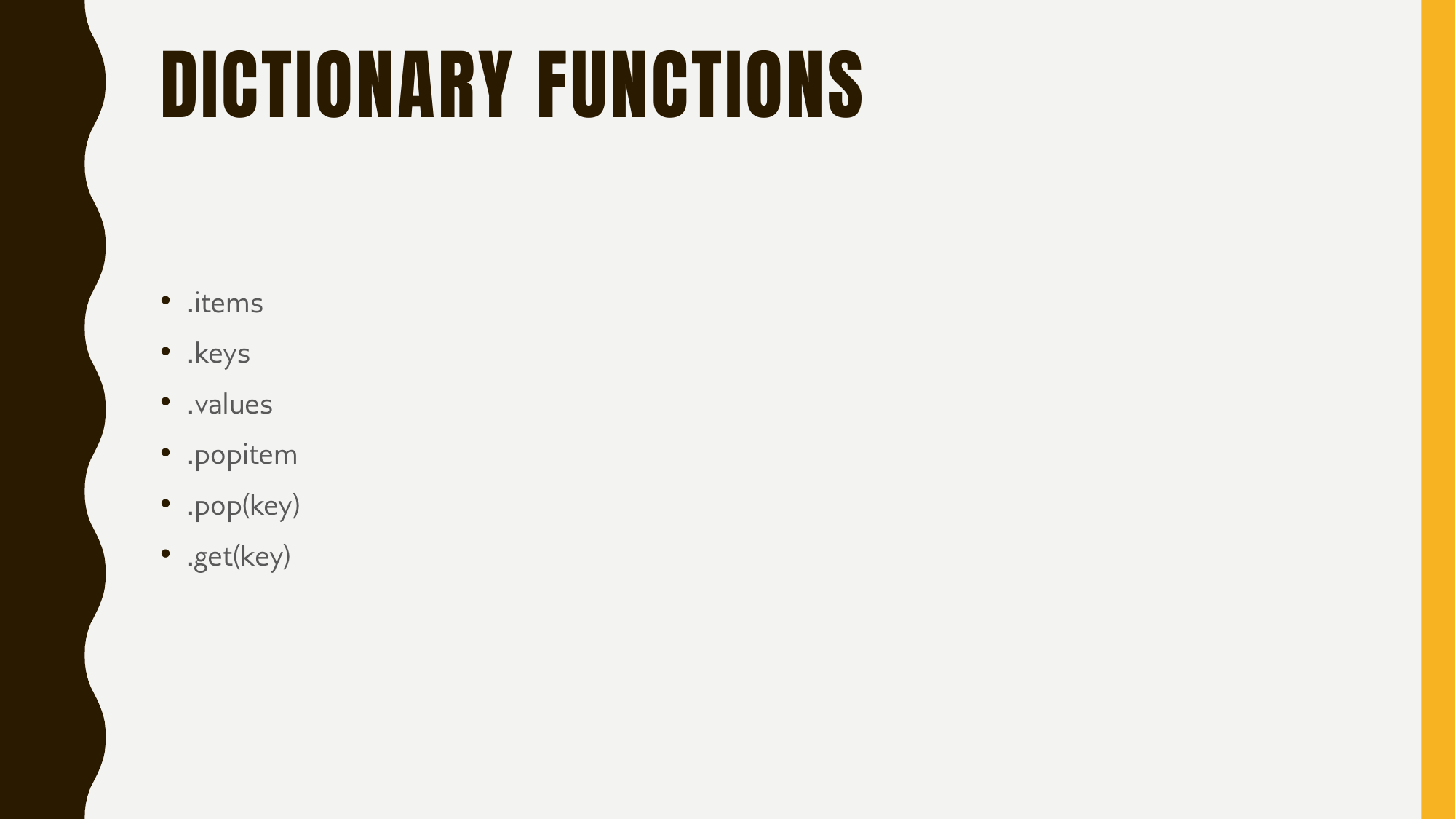

# Dictionary functions
.items
.keys
.values
.popitem
.pop(key)
.get(key)